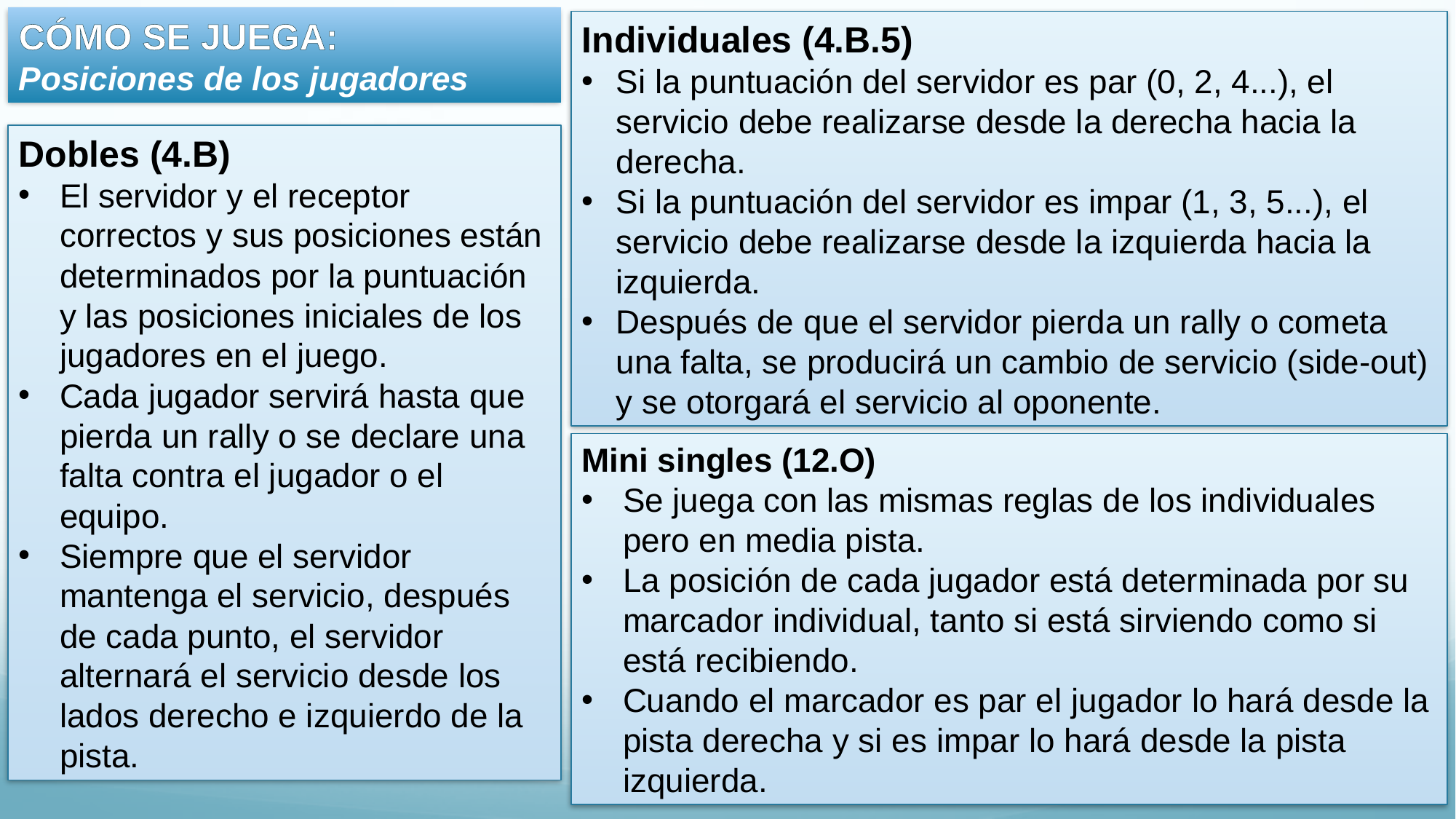

CÓMO SE JUEGA:
Posiciones de los jugadores
Individuales (4.B.5)
Si la puntuación del servidor es par (0, 2, 4...), el servicio debe realizarse desde la derecha hacia la derecha.
Si la puntuación del servidor es impar (1, 3, 5...), el servicio debe realizarse desde la izquierda hacia la izquierda.
Después de que el servidor pierda un rally o cometa una falta, se producirá un cambio de servicio (side-out) y se otorgará el servicio al oponente.
Dobles (4.B)
El servidor y el receptor correctos y sus posiciones están determinados por la puntuación y las posiciones iniciales de los jugadores en el juego.
Cada jugador servirá hasta que pierda un rally o se declare una falta contra el jugador o el equipo.
Siempre que el servidor mantenga el servicio, después de cada punto, el servidor alternará el servicio desde los lados derecho e izquierdo de la pista.
Mini singles (12.O)
Se juega con las mismas reglas de los individuales pero en media pista.
La posición de cada jugador está determinada por su marcador individual, tanto si está sirviendo como si está recibiendo.
Cuando el marcador es par el jugador lo hará desde la pista derecha y si es impar lo hará desde la pista izquierda.
9